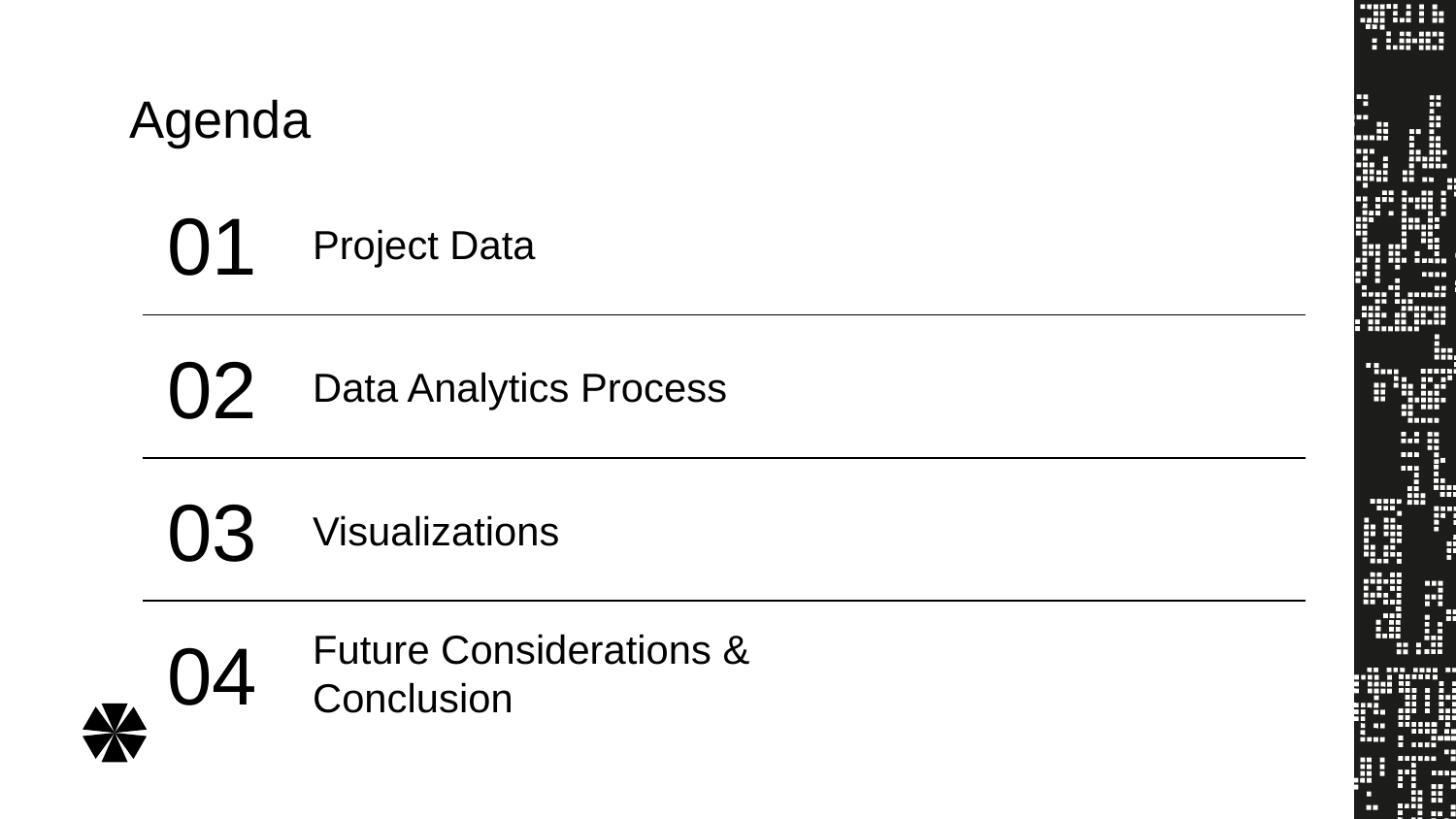

# Agenda
01
Project Data
02
Data Analytics Process
03
Visualizations
04
Future Considerations & Conclusion